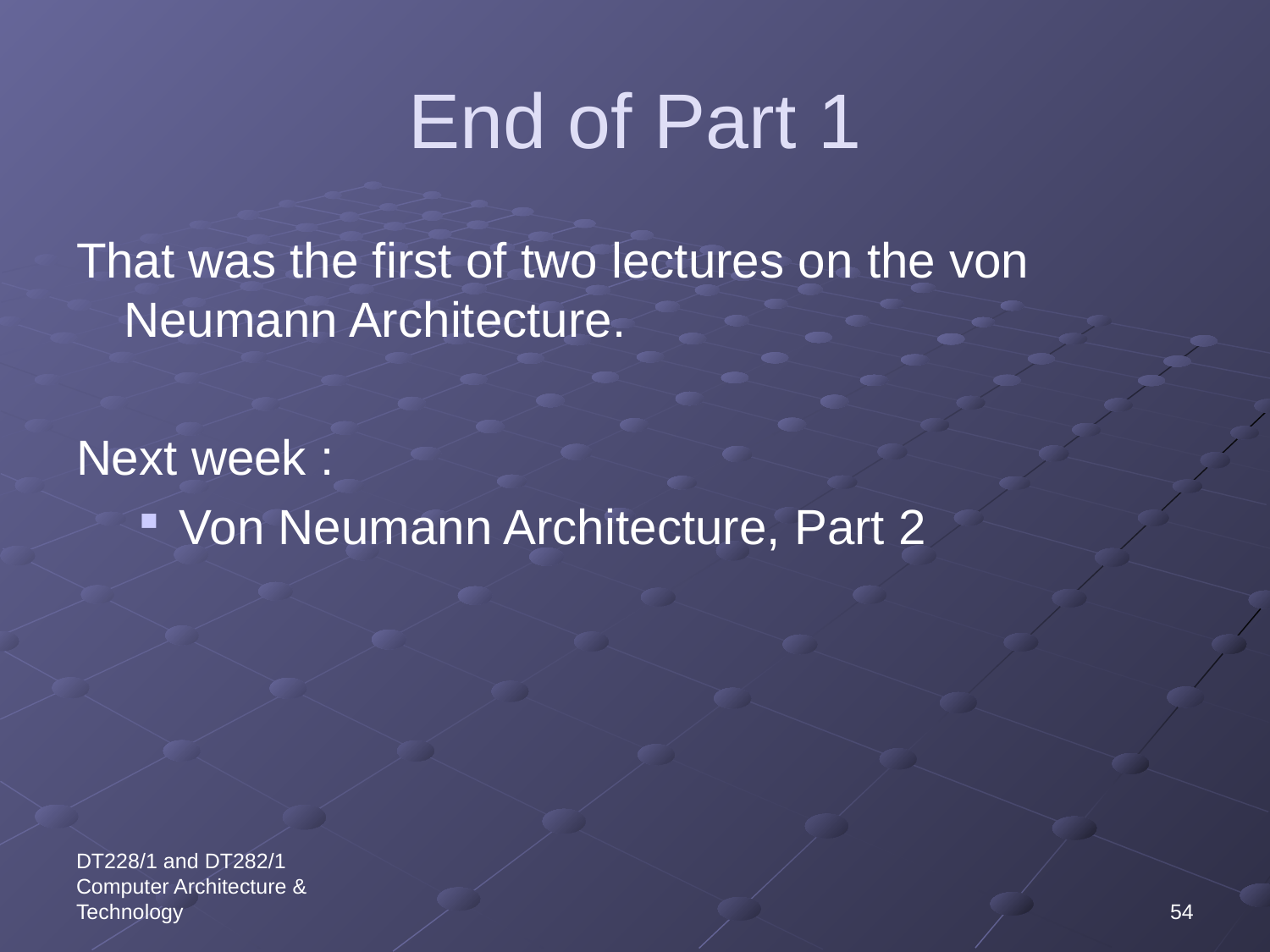

# End of Part 1
That was the first of two lectures on the von Neumann Architecture.

Next week :
Von Neumann Architecture, Part 2
DT228/1 and DT282/1 Computer Architecture & Technology
54